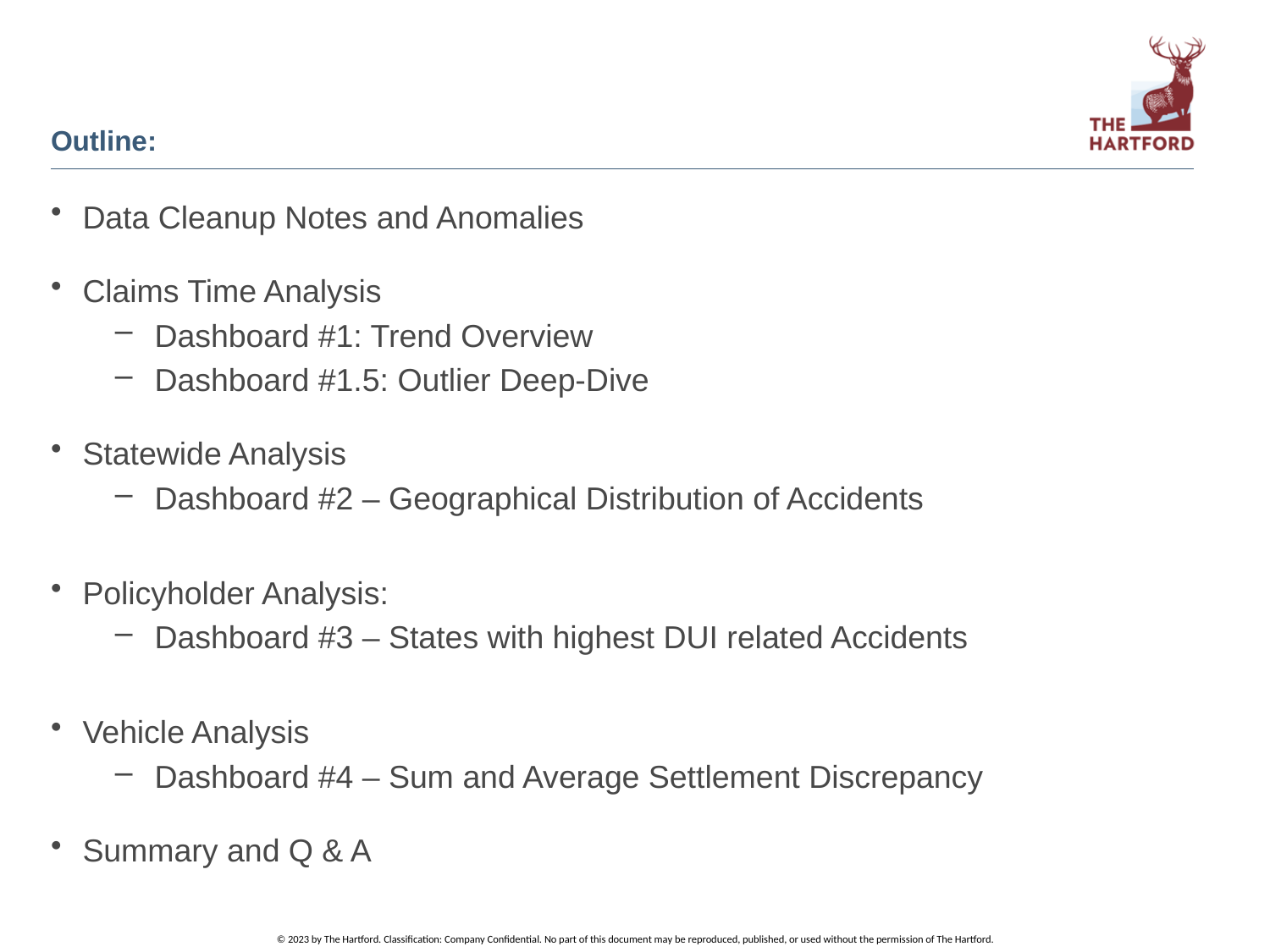

# Outline:
Data Cleanup Notes and Anomalies

Claims Time Analysis
Dashboard #1: Trend Overview
Dashboard #1.5: Outlier Deep-Dive

Statewide Analysis
Dashboard #2 – Geographical Distribution of Accidents

Policyholder Analysis:
Dashboard #3 – States with highest DUI related Accidents

Vehicle Analysis
Dashboard #4 – Sum and Average Settlement Discrepancy

Summary and Q & A